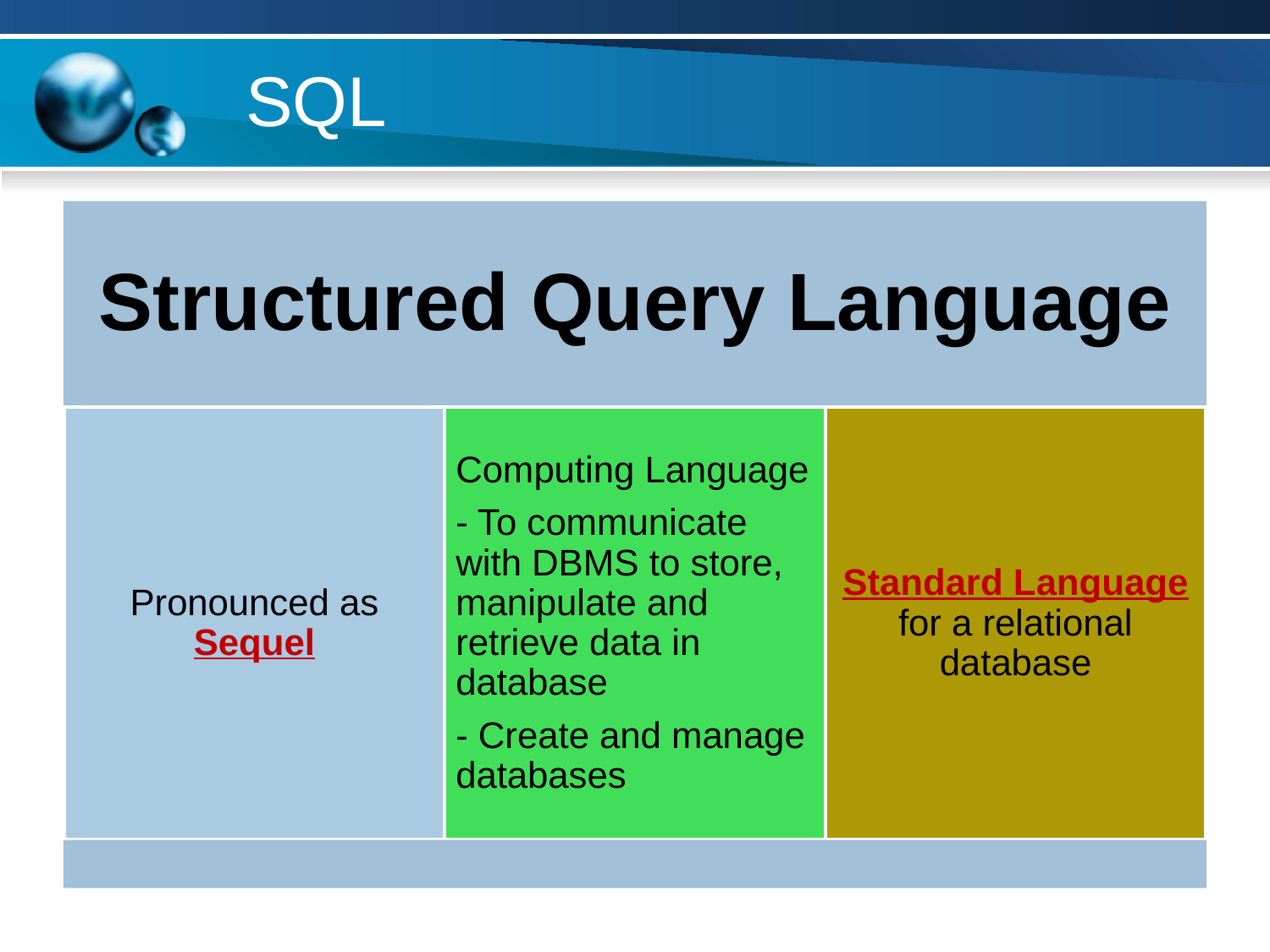

# SQL
Structured Query Language
Pronounced as Sequel
Computing Language
- To communicate with DBMS to store, manipulate and retrieve data in database
- Create and manage databases
Standard Language for a relational database